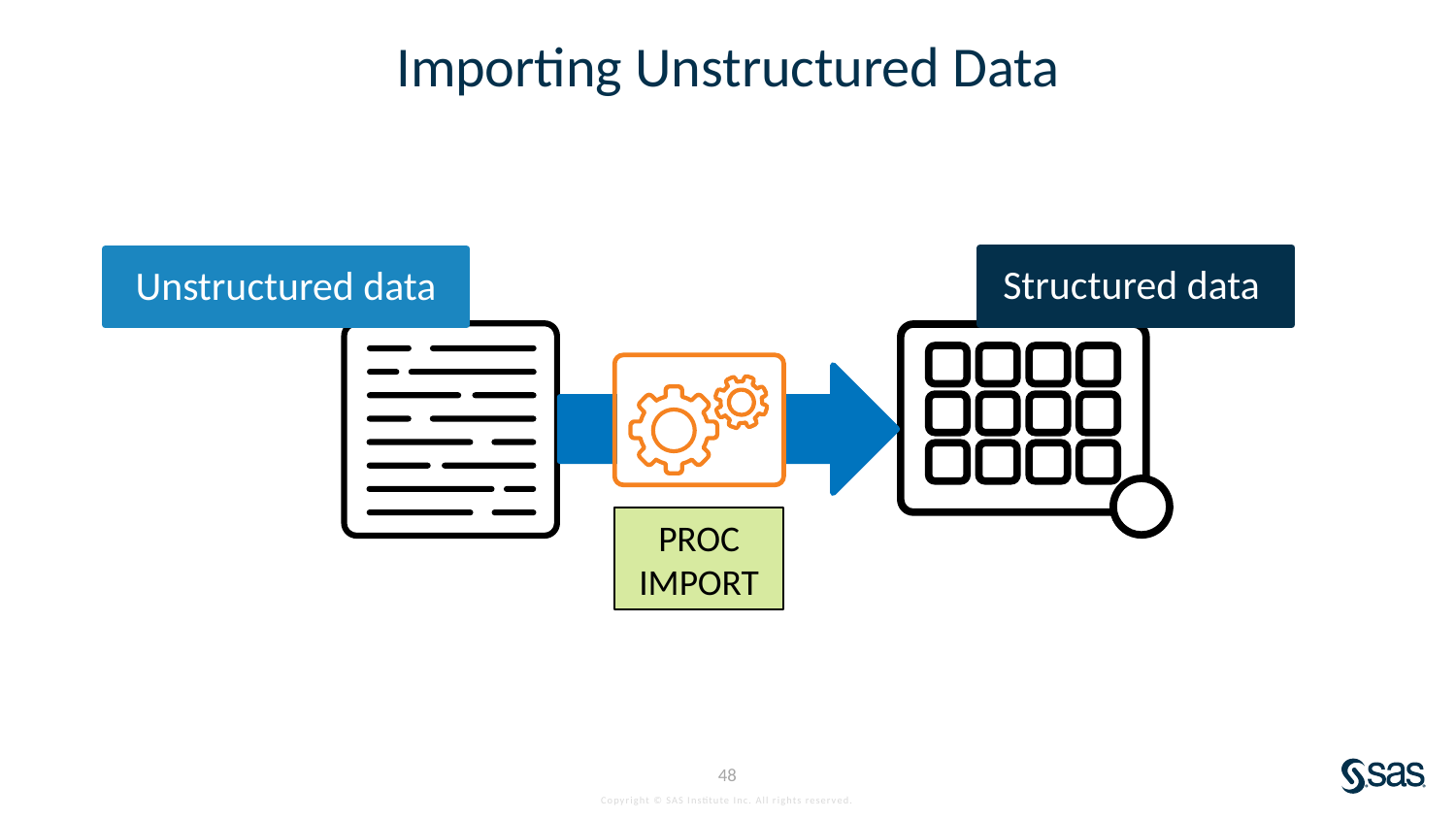

# Importing Unstructured Data
Structured data
Unstructured data

PROC IMPORT